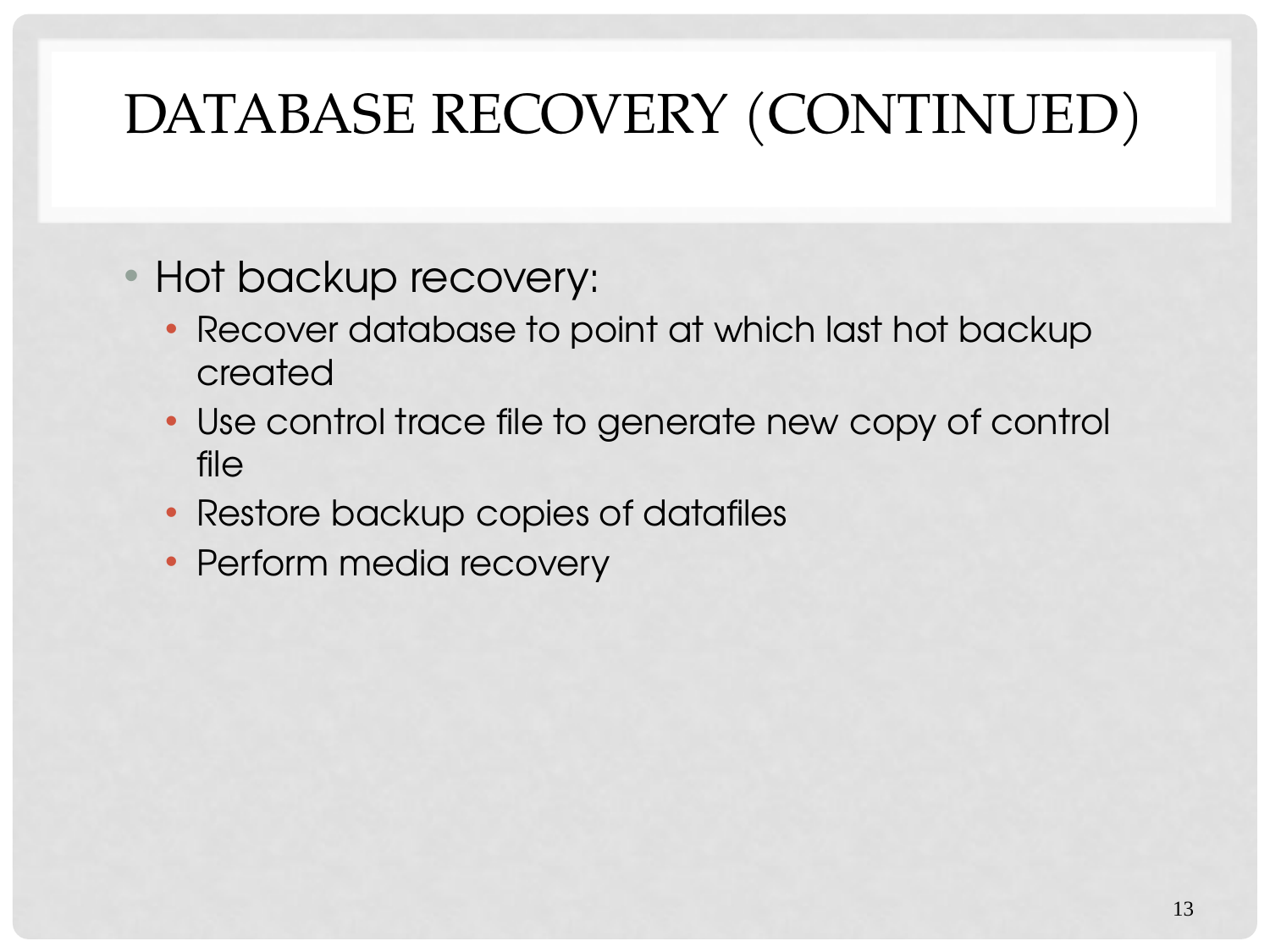

# Database Recovery (continued)
Hot backup recovery:
Recover database to point at which last hot backup created
Use control trace file to generate new copy of control file
Restore backup copies of datafiles
Perform media recovery

13